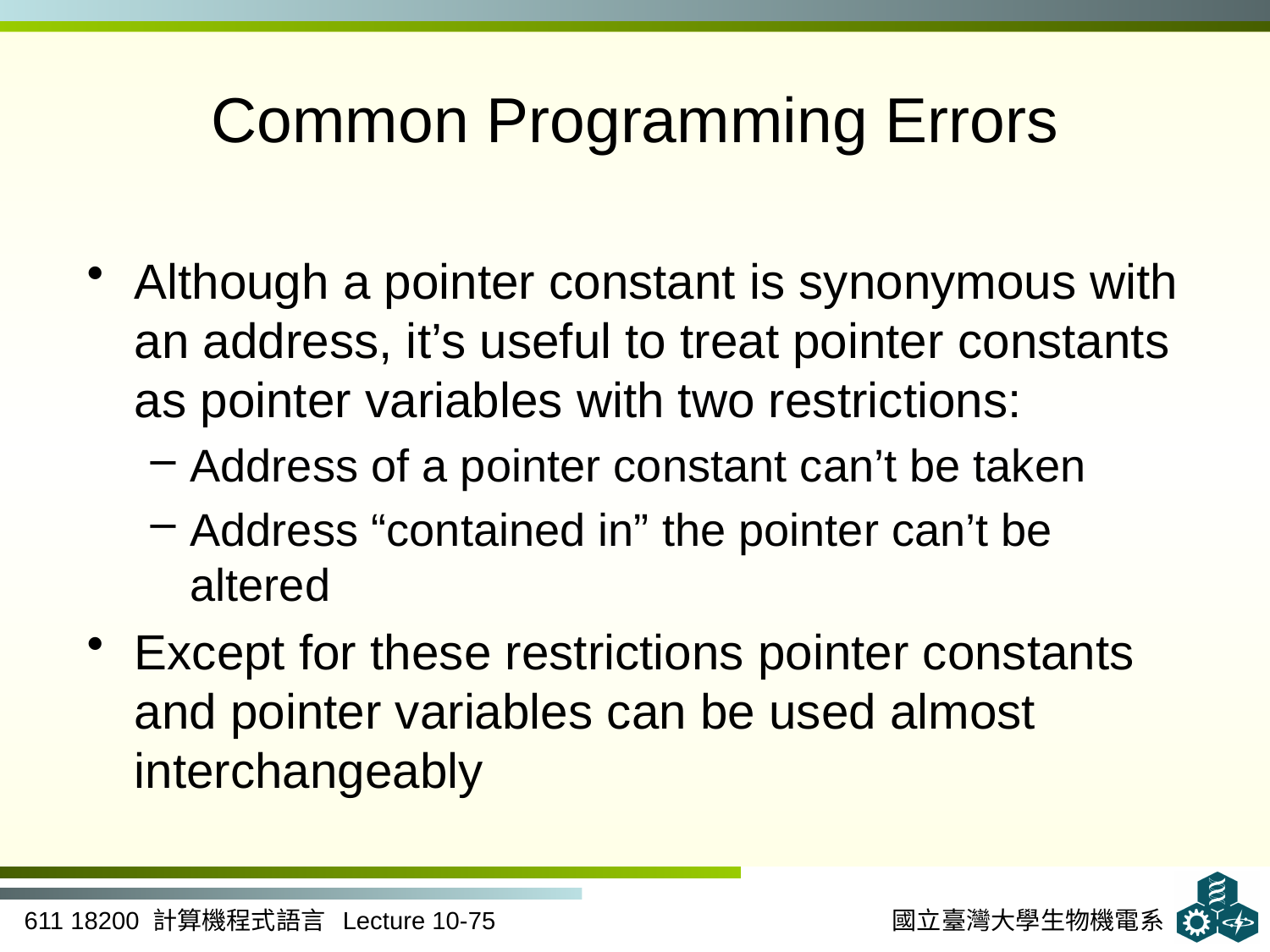

# Common Programming Errors
Although a pointer constant is synonymous with an address, it’s useful to treat pointer constants as pointer variables with two restrictions:
Address of a pointer constant can’t be taken
Address “contained in” the pointer can’t be altered
Except for these restrictions pointer constants and pointer variables can be used almost interchangeably